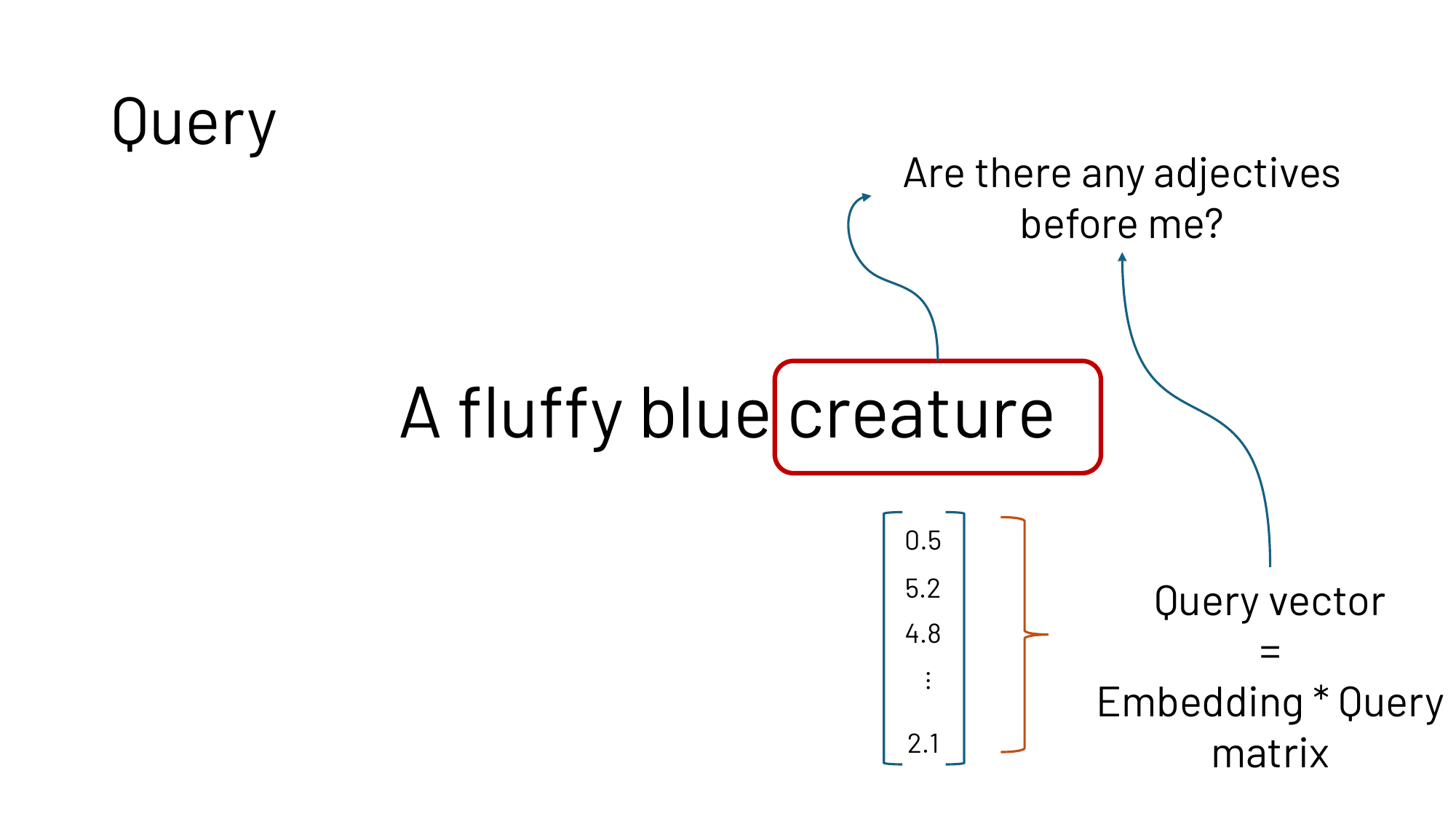

# Query
Are there any adjectives before me?
A fluffy blue creature

0.5

5.2
Query vector
=
Embedding * Query matrix
4.8
…
2.1